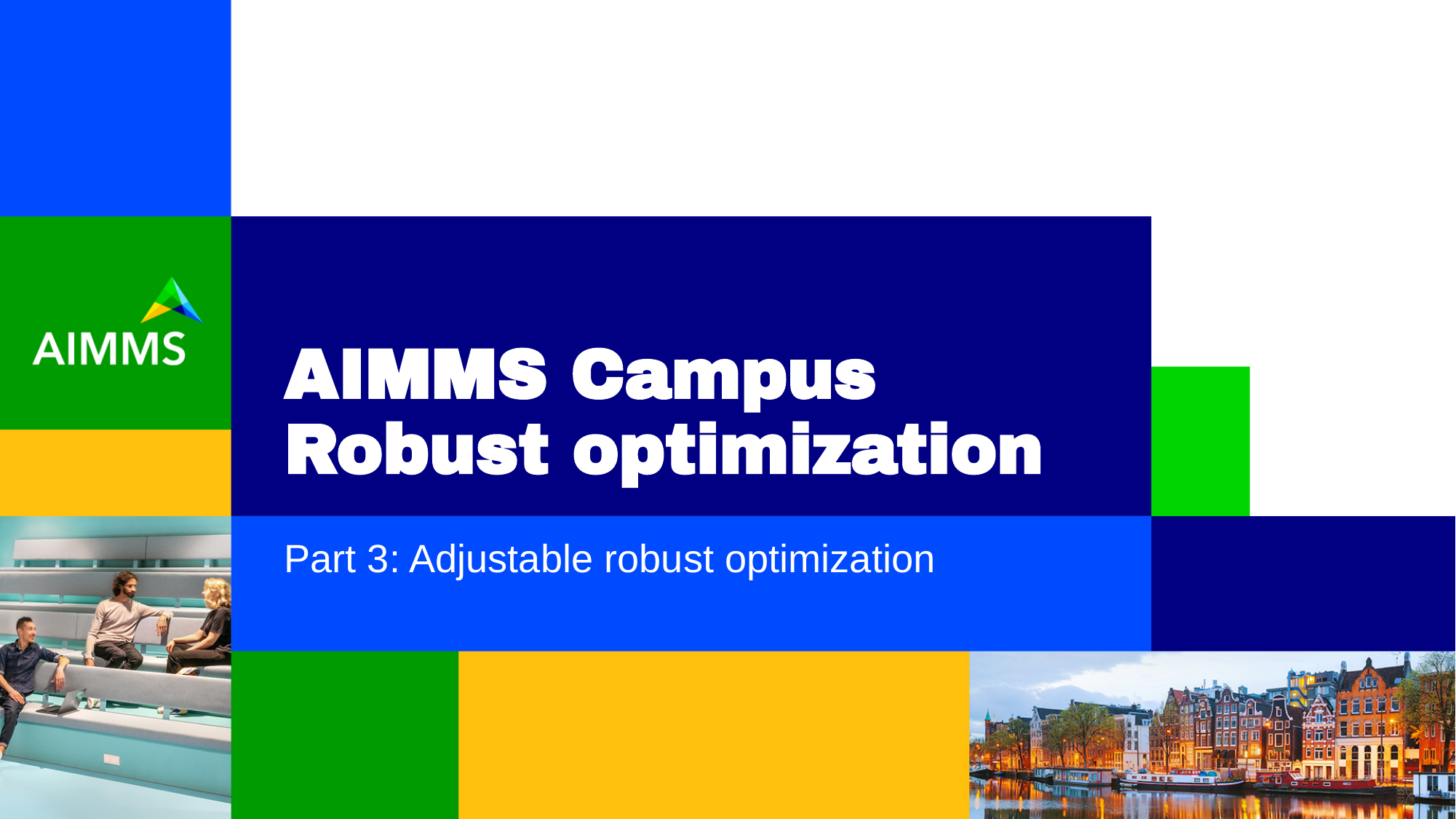

# AIMMS Campus Robust optimization
Part 3: Adjustable robust optimization